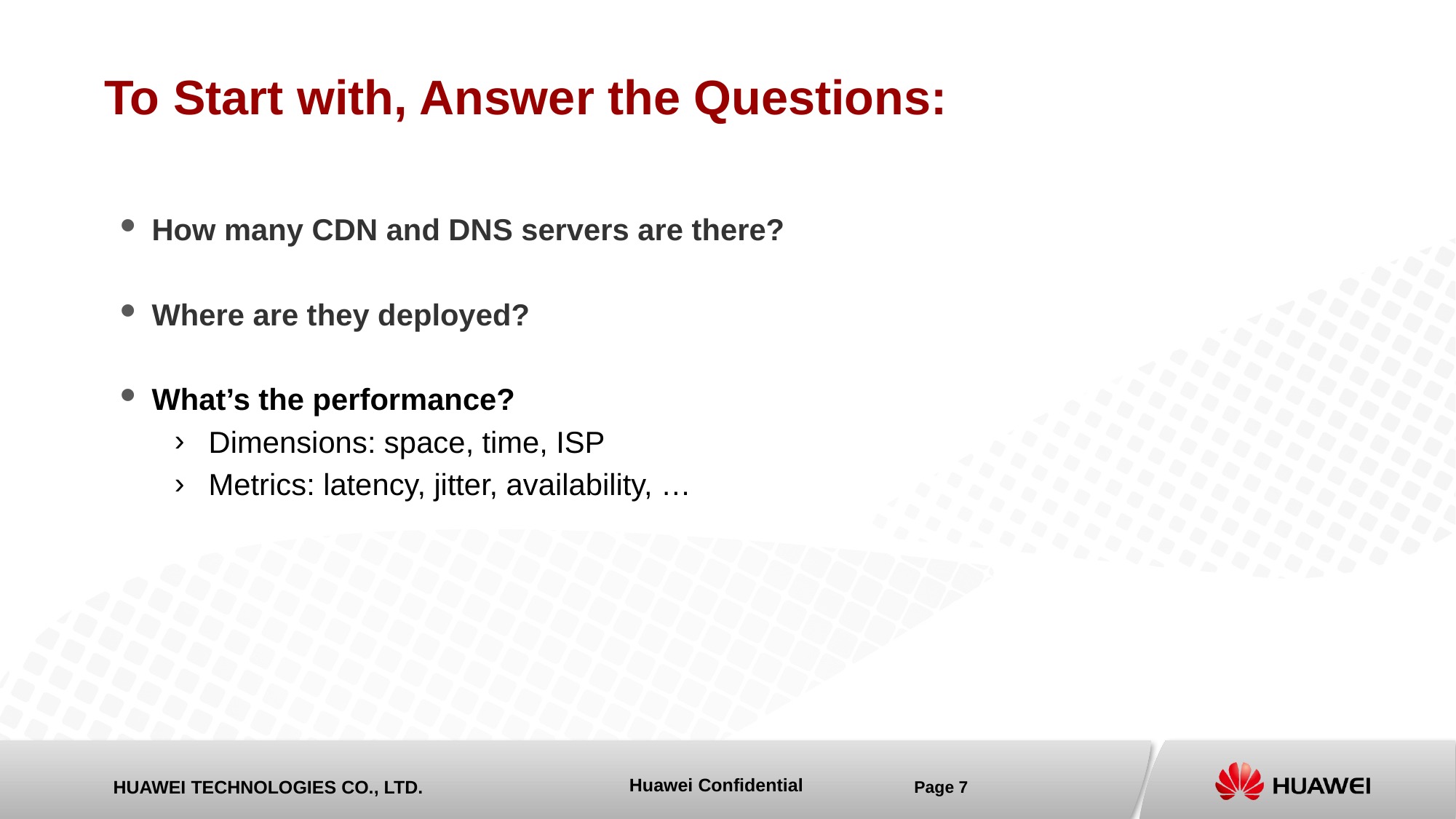

# To Start with, Answer the Questions:
How many CDN and DNS servers are there?

Where are they deployed?

What’s the performance?
Dimensions: space, time, ISP
Metrics: latency, jitter, availability, …